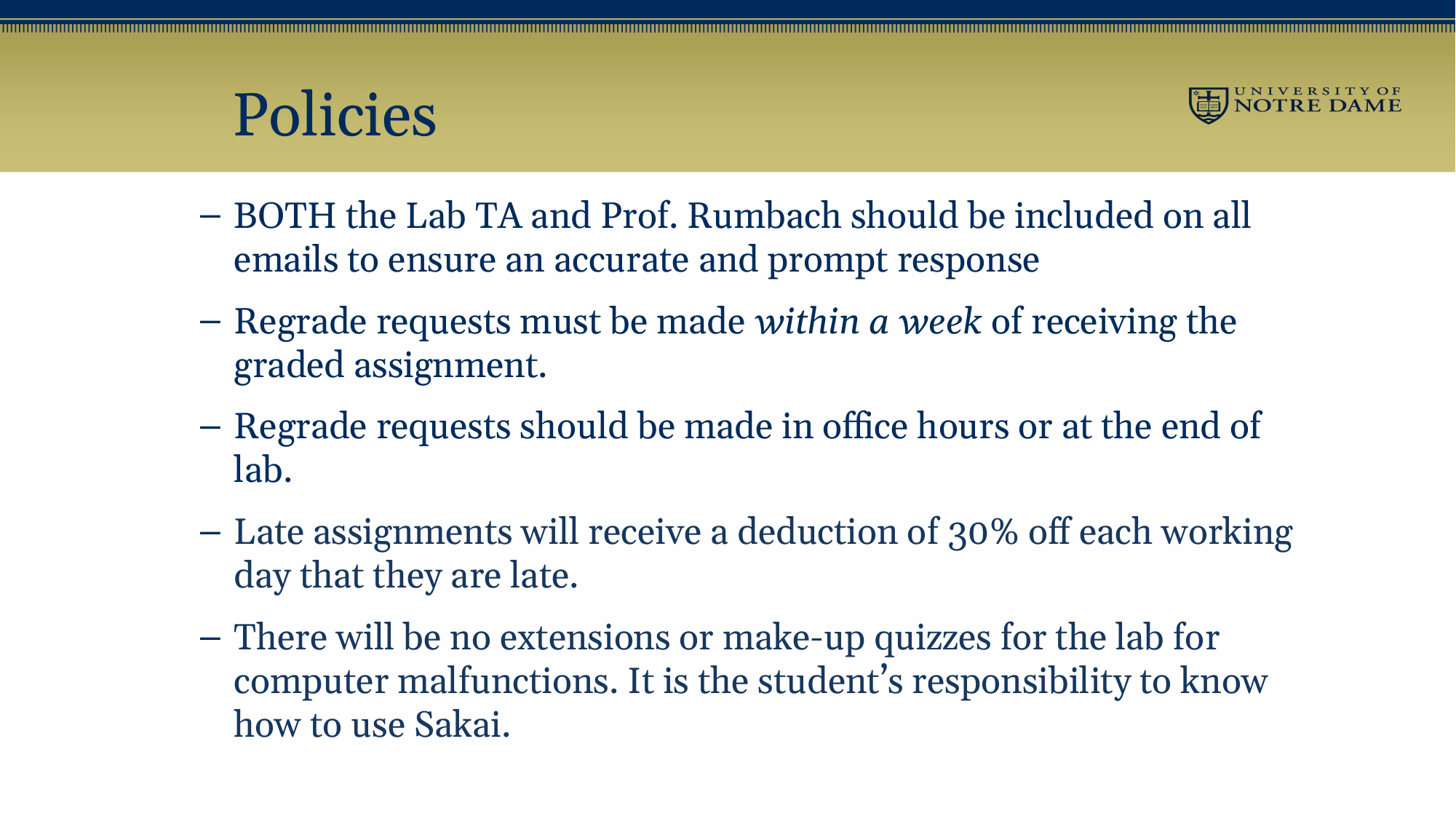

# Policies
BOTH the Lab TA and Prof. Rumbach should be included on all emails to ensure an accurate and prompt response
Regrade requests must be made within a week of receiving the graded assignment.
Regrade requests should be made in office hours or at the end of lab.
Late assignments will receive a deduction of 30% off each working day that they are late.
There will be no extensions or make-up quizzes for the lab for computer malfunctions. It is the student’s responsibility to know how to use Sakai.